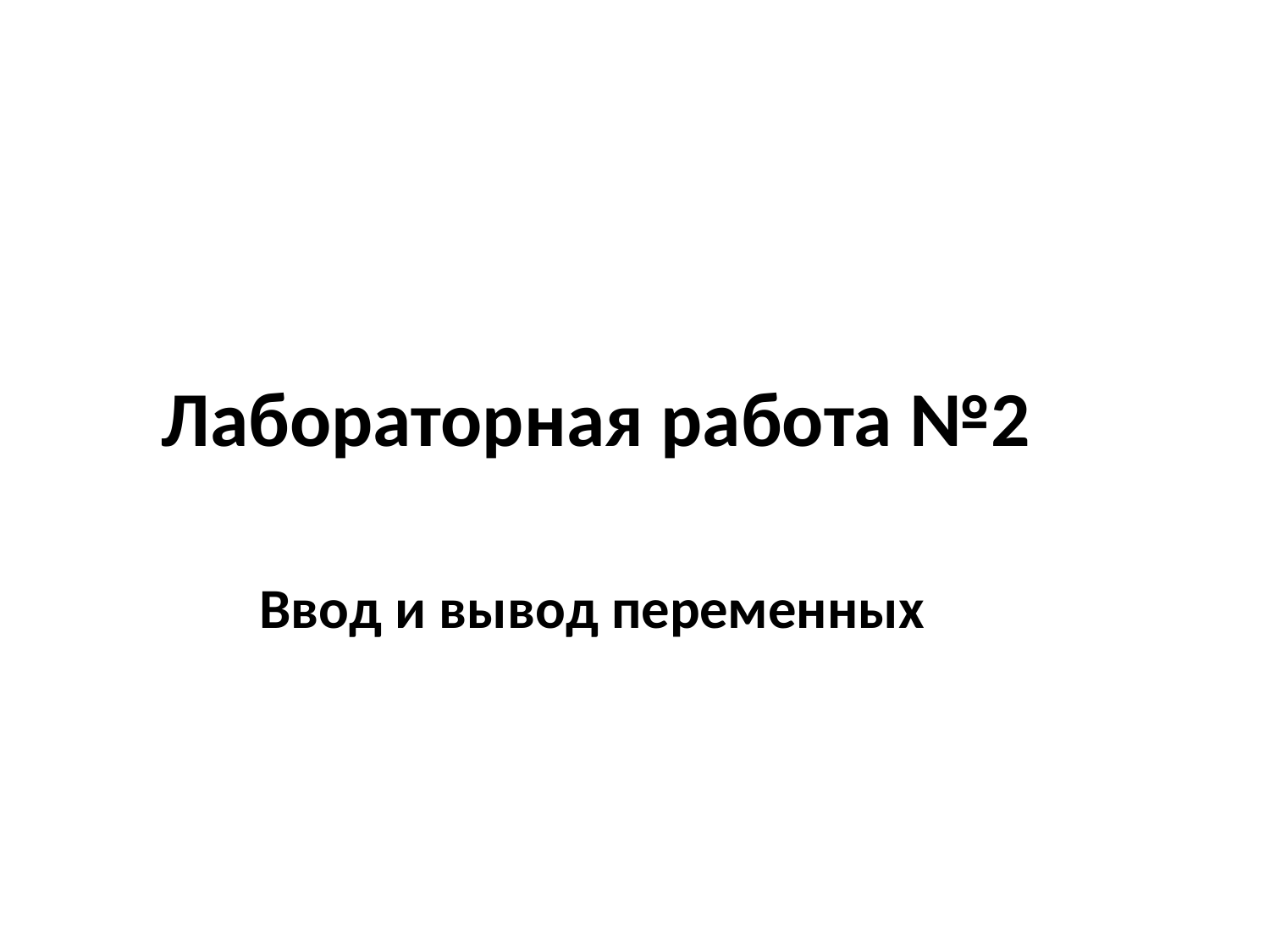

# Лабораторная работа №2
Ввод и вывод переменных